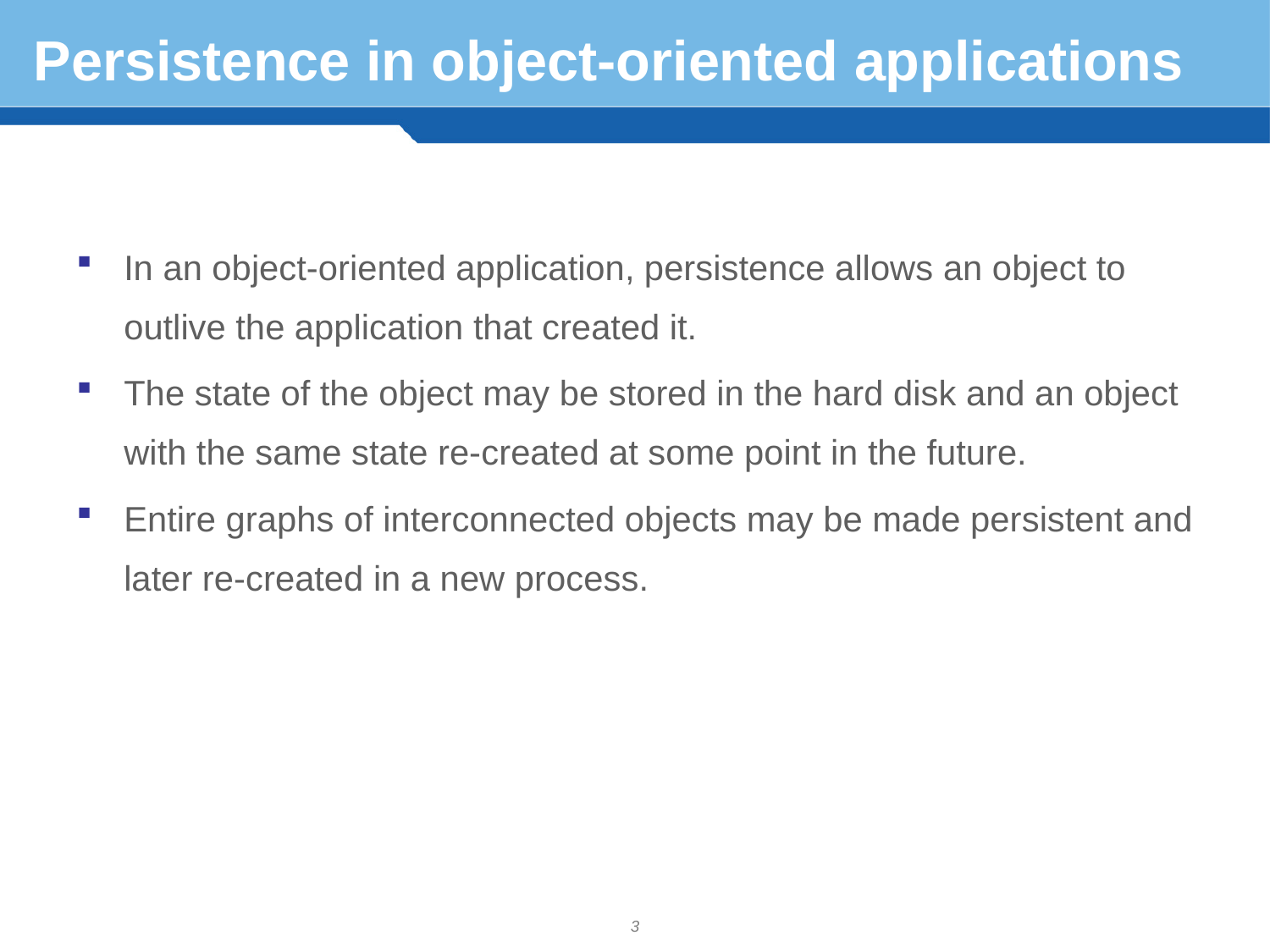

# Persistence in object-oriented applications
In an object-oriented application, persistence allows an object to outlive the application that created it.
The state of the object may be stored in the hard disk and an object with the same state re-created at some point in the future.
Entire graphs of interconnected objects may be made persistent and later re-created in a new process.

3